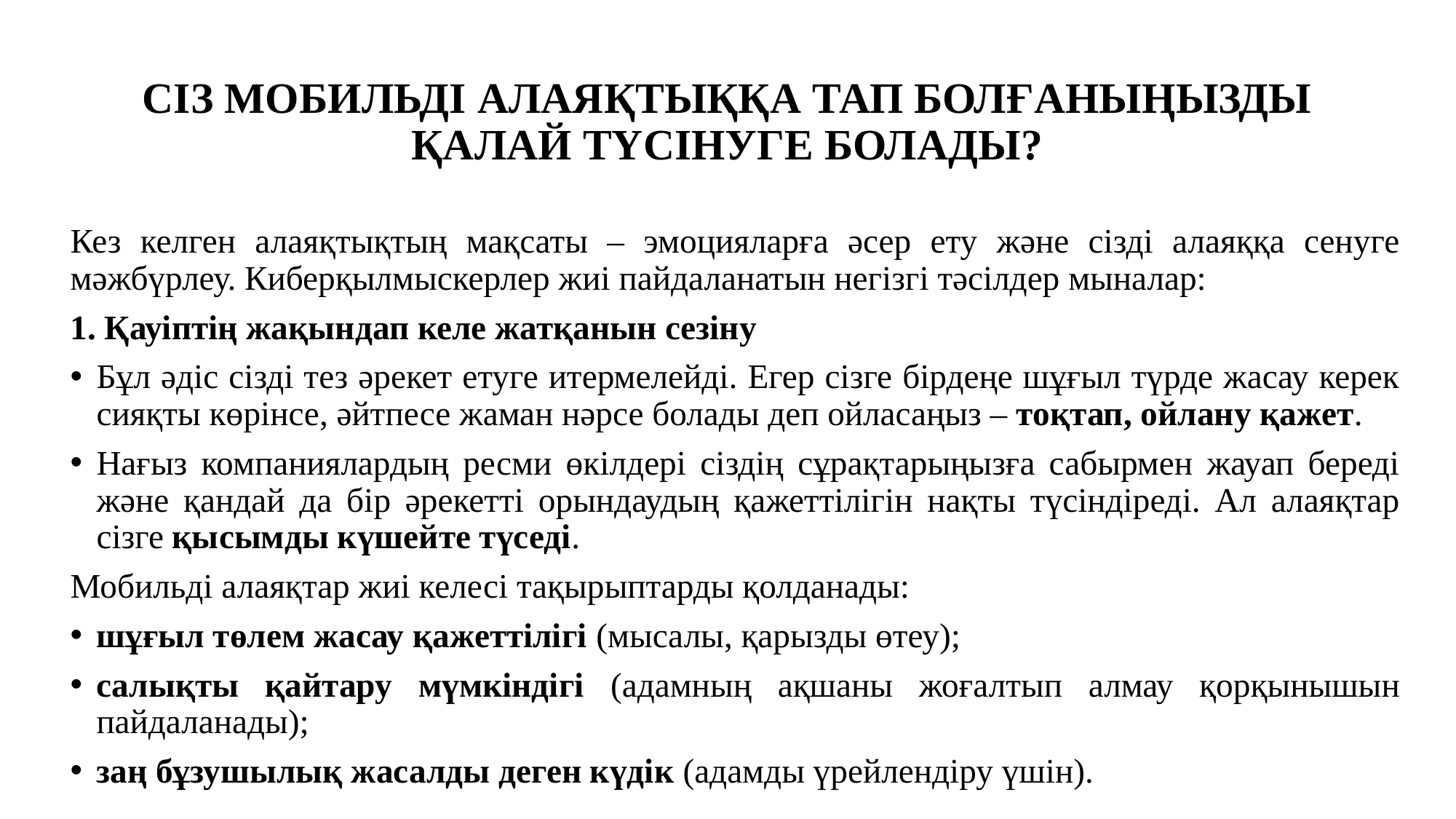

# СІЗ МОБИЛЬДІ АЛАЯҚТЫҚҚА ТАП БОЛҒАНЫҢЫЗДЫ ҚАЛАЙ ТҮСІНУГЕ БОЛАДЫ?
Кез келген алаяқтықтың мақсаты – эмоцияларға әсер ету және сізді алаяққа сенуге мәжбүрлеу. Киберқылмыскерлер жиі пайдаланатын негізгі тәсілдер мыналар:
1. Қауіптің жақындап келе жатқанын сезіну
Бұл әдіс сізді тез әрекет етуге итермелейді. Егер сізге бірдеңе шұғыл түрде жасау керек сияқты көрінсе, әйтпесе жаман нәрсе болады деп ойласаңыз – тоқтап, ойлану қажет.
Нағыз компаниялардың ресми өкілдері сіздің сұрақтарыңызға сабырмен жауап береді және қандай да бір әрекетті орындаудың қажеттілігін нақты түсіндіреді. Ал алаяқтар сізге қысымды күшейте түседі.
Мобильді алаяқтар жиі келесі тақырыптарды қолданады:
шұғыл төлем жасау қажеттілігі (мысалы, қарызды өтеу);
салықты қайтару мүмкіндігі (адамның ақшаны жоғалтып алмау қорқынышын пайдаланады);
заң бұзушылық жасалды деген күдік (адамды үрейлендіру үшін).